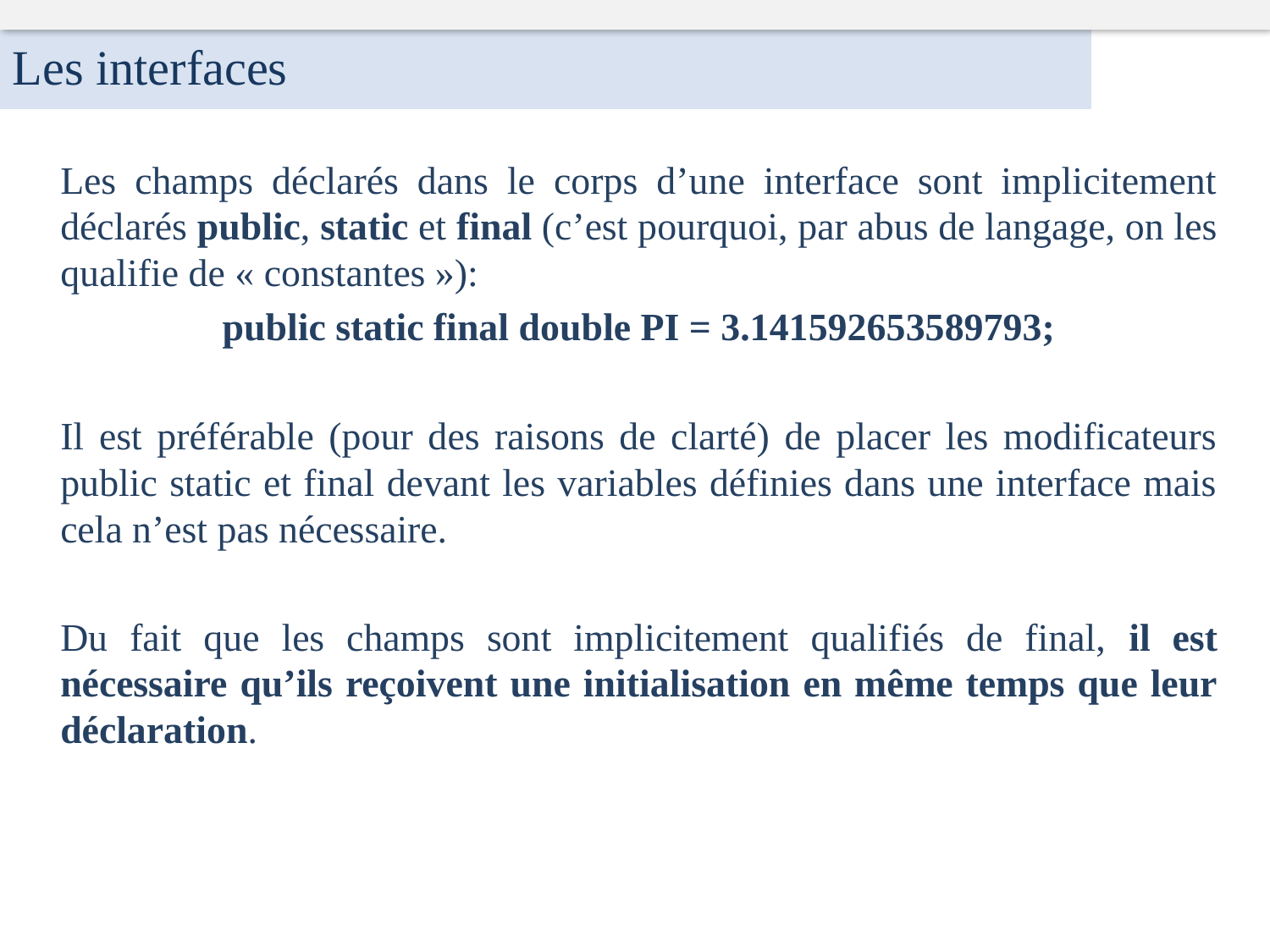

Les interfaces
	Les champs déclarés dans le corps d’une interface sont implicitement déclarés public, static et final (c’est pourquoi, par abus de langage, on les qualifie de « constantes »):
	public static final double PI = 3.141592653589793;

	Il est préférable (pour des raisons de clarté) de placer les modificateurs public static et final devant les variables définies dans une interface mais cela n’est pas nécessaire.

	Du fait que les champs sont implicitement qualifiés de final, il est nécessaire qu’ils reçoivent une initialisation en même temps que leur déclaration.